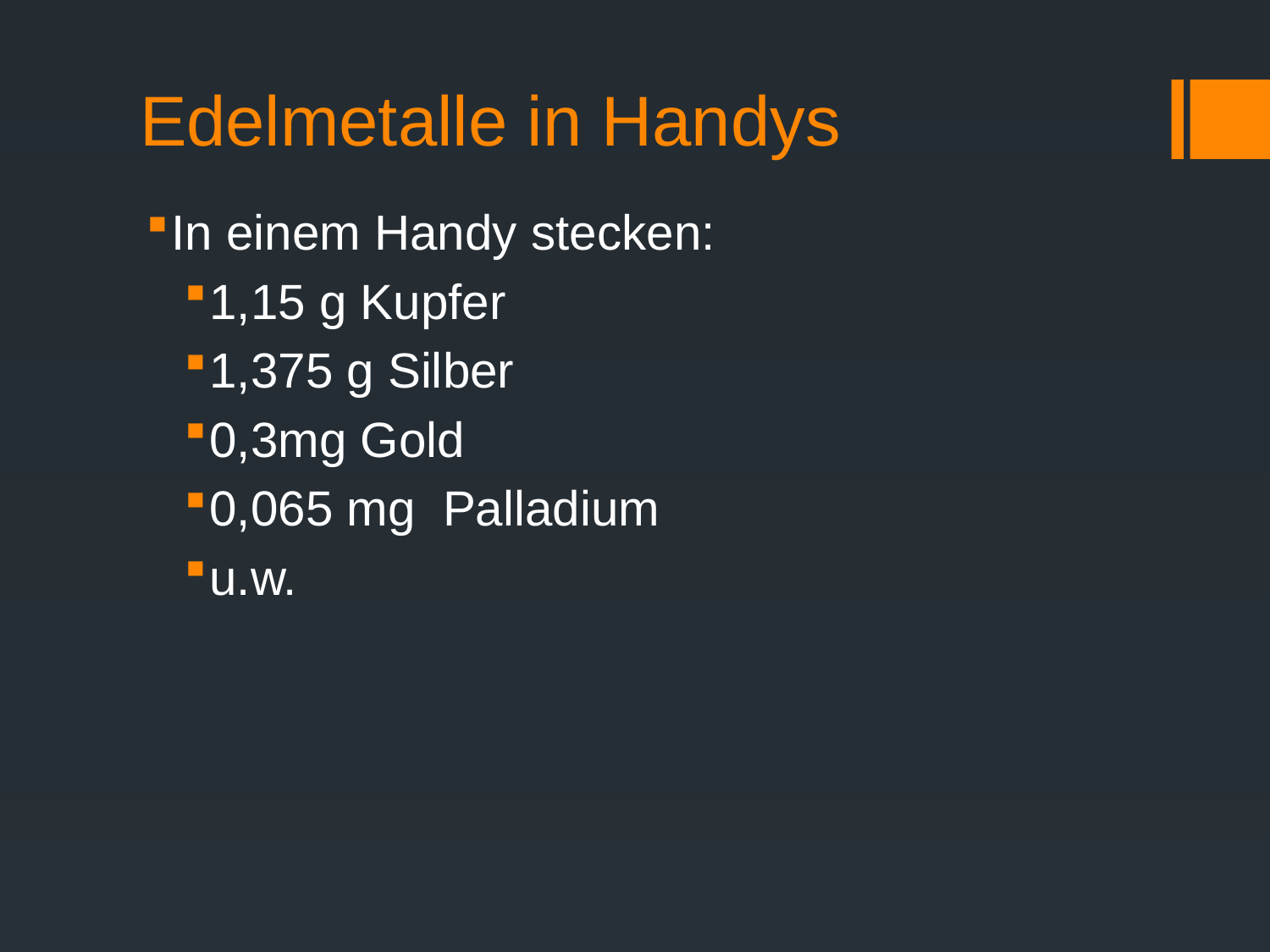

# Edelmetalle in Handys
In einem Handy stecken:
1,15 g Kupfer
1,375 g Silber
0,3mg Gold
0,065 mg  Palladium
u.w.